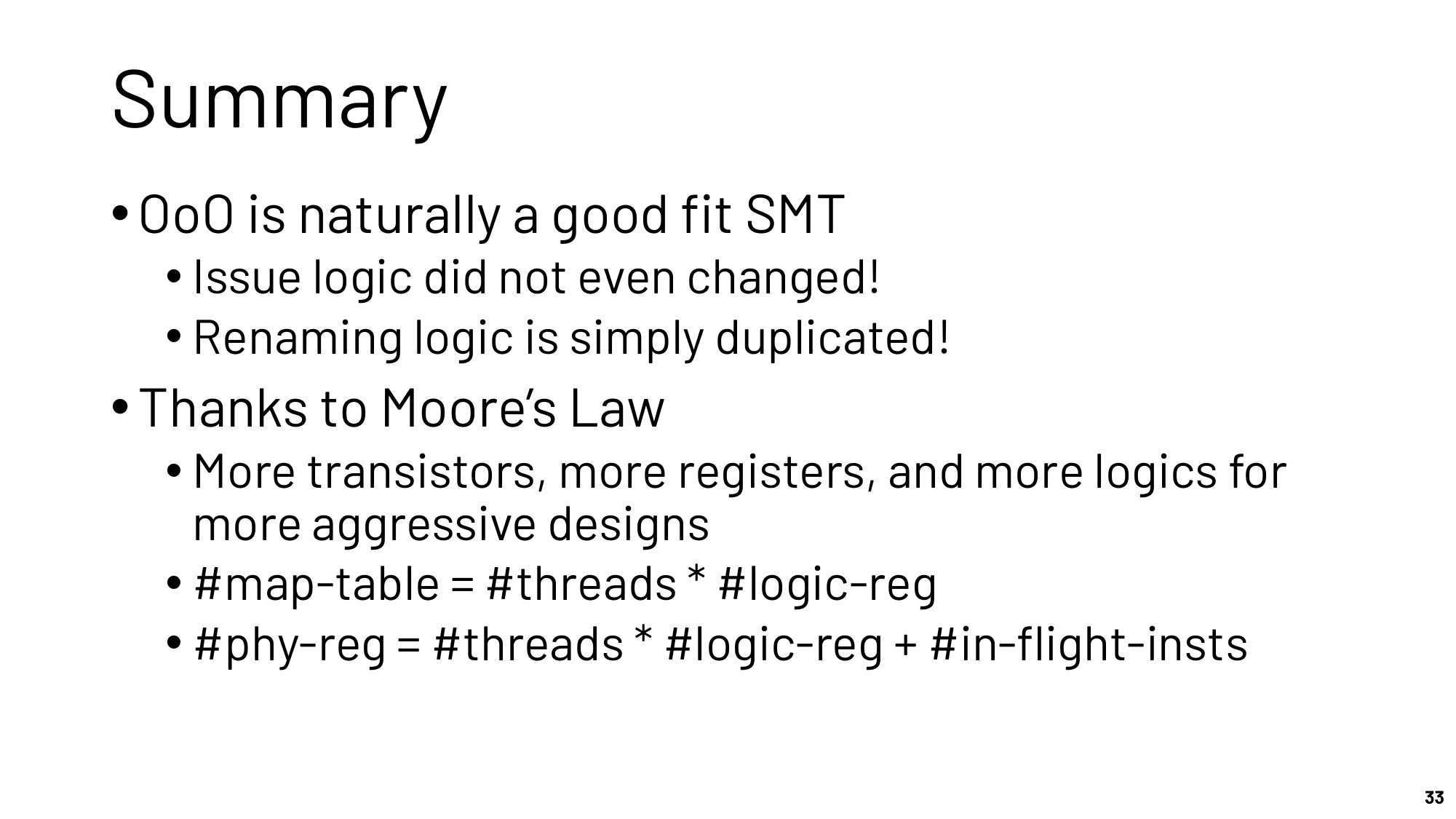

# Summary
OoO is naturally a good fit SMT
Issue logic did not even changed!
Renaming logic is simply duplicated!
Thanks to Moore’s Law
More transistors, more registers, and more logics for more aggressive designs
#map-table = #threads * #logic-reg
#phy-reg = #threads * #logic-reg + #in-flight-insts
33